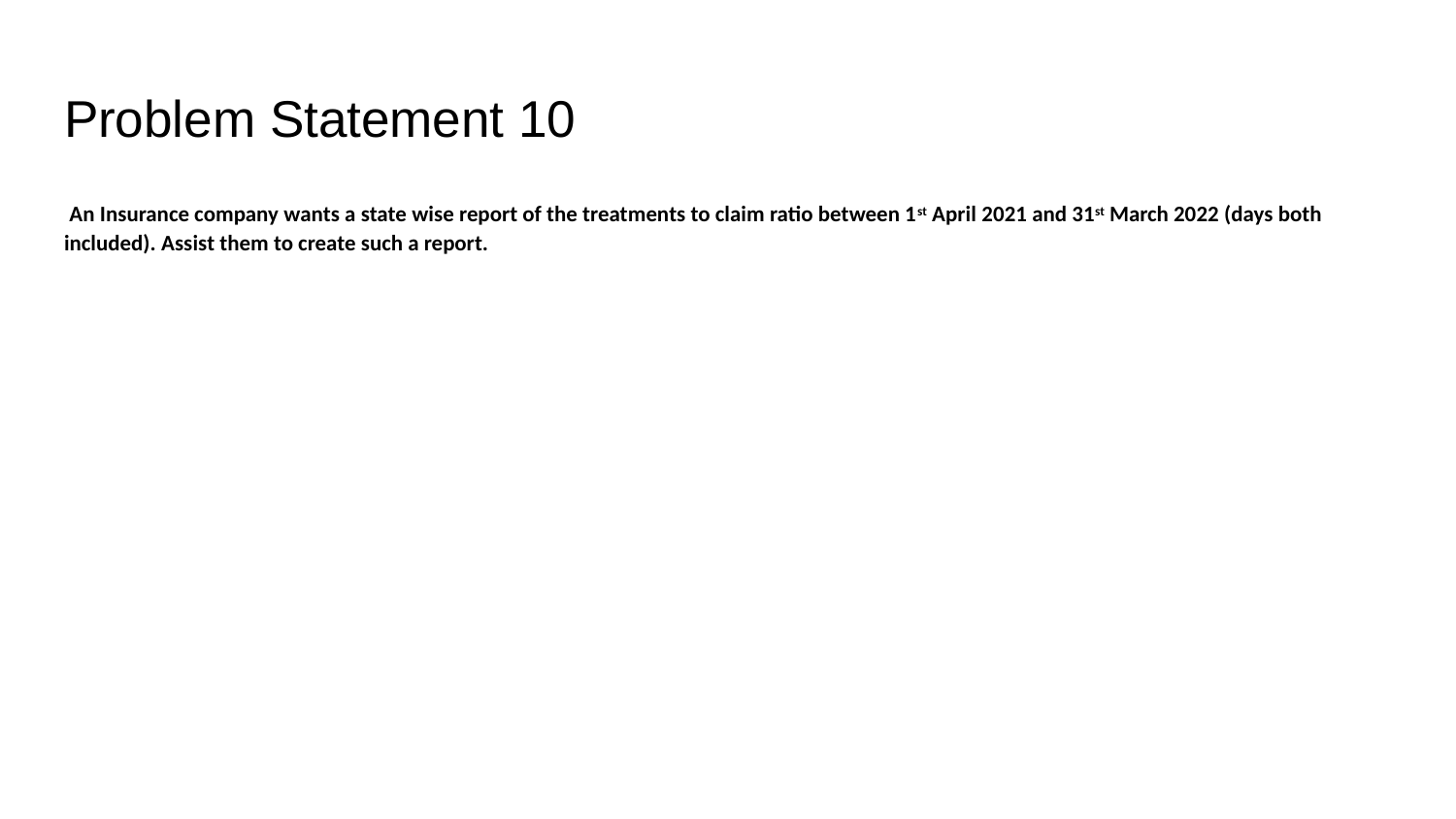

# Problem Statement 10
 An Insurance company wants a state wise report of the treatments to claim ratio between 1st April 2021 and 31st March 2022 (days both included). Assist them to create such a report.